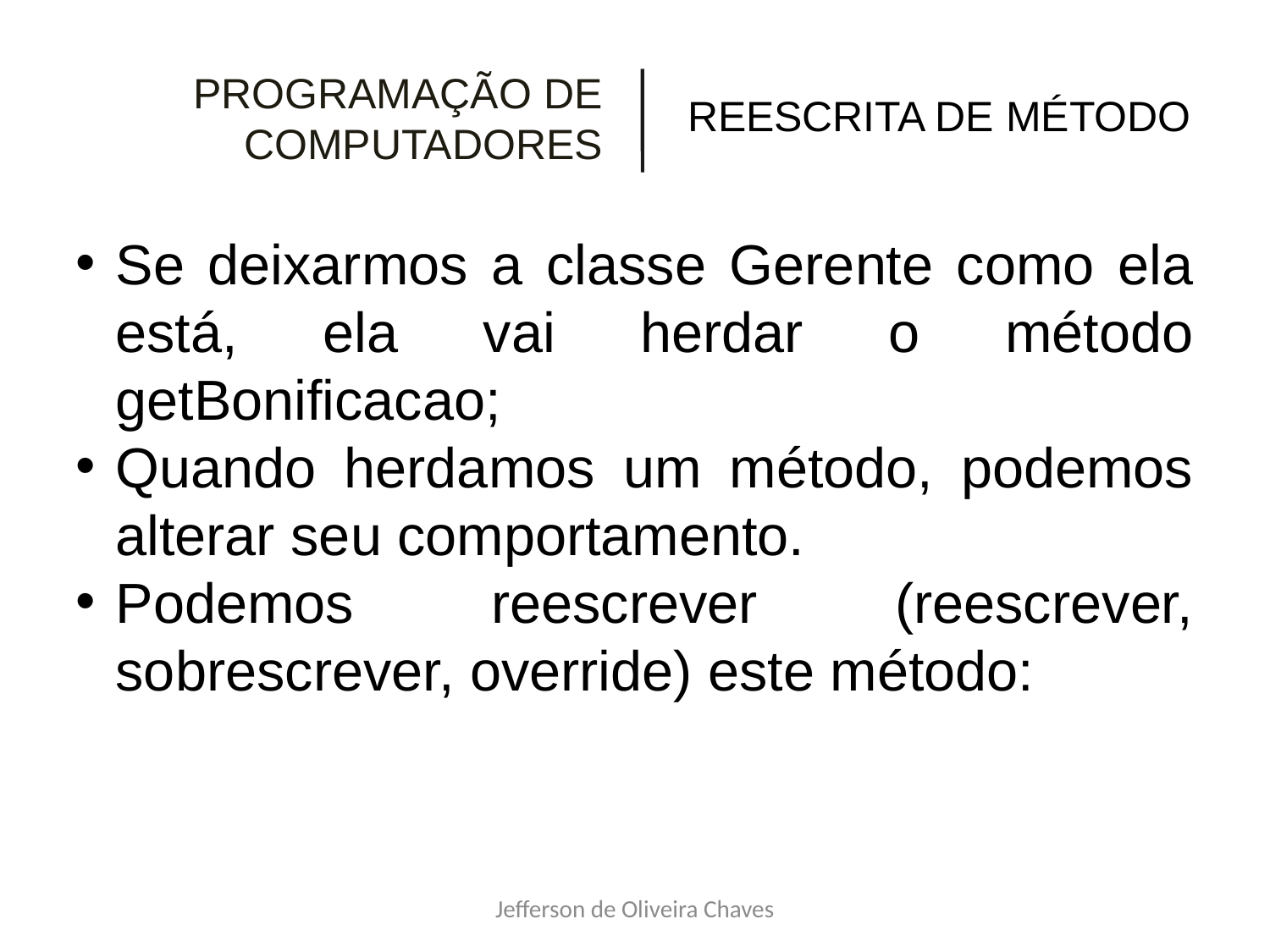

PROGRAMAÇÃO DE COMPUTADORES
REESCRITA DE MÉTODO
Se deixarmos a classe Gerente como ela está, ela vai herdar o método getBonificacao;
Quando herdamos um método, podemos alterar seu comportamento.
Podemos reescrever (reescrever, sobrescrever, override) este método:
Jefferson de Oliveira Chaves